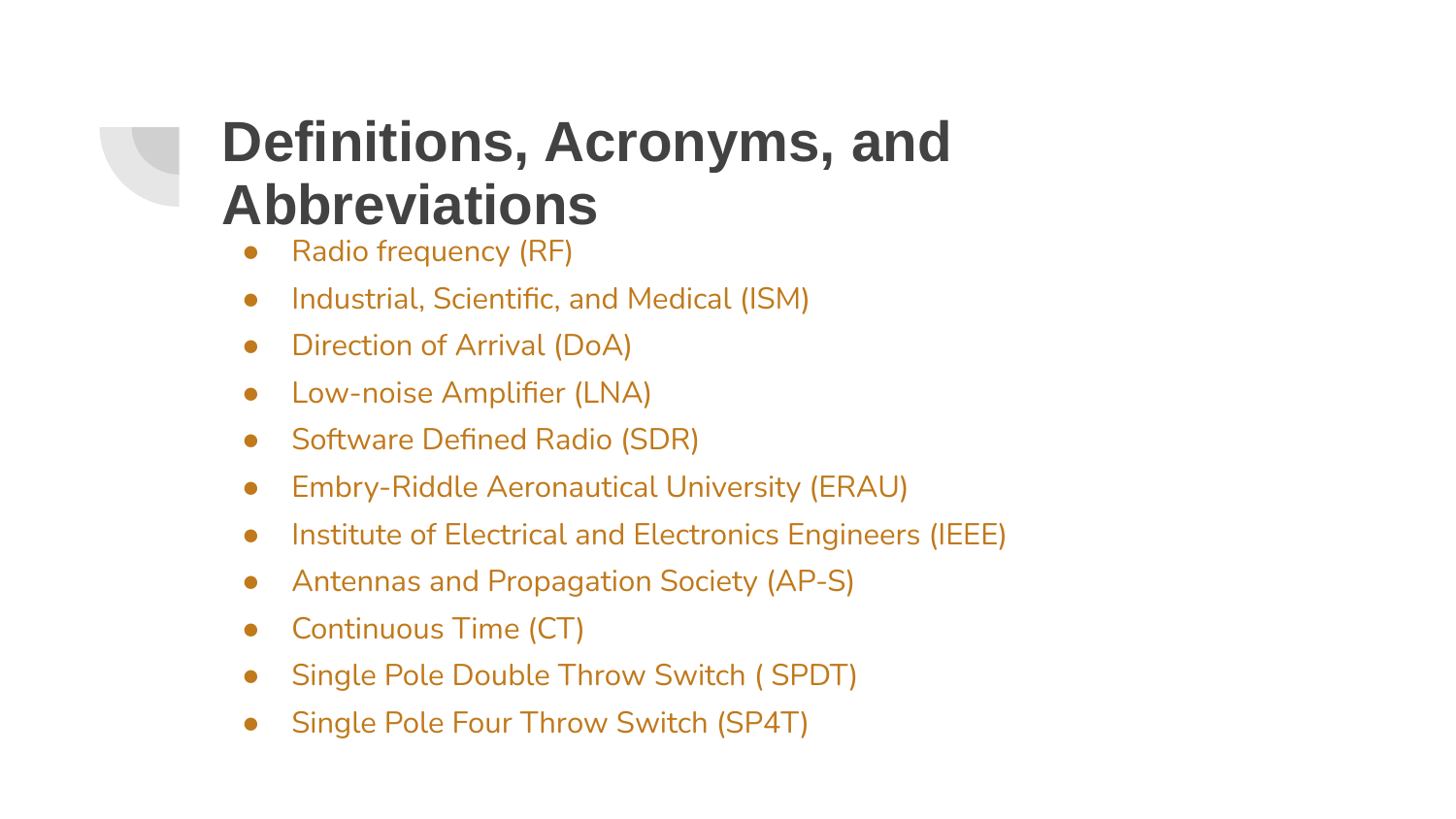

# Definitions, Acronyms, and Abbreviations
Radio frequency (RF)
Industrial, Scientific, and Medical (ISM)
Direction of Arrival (DoA)
Low-noise Amplifier (LNA)
Software Defined Radio (SDR)
Embry-Riddle Aeronautical University (ERAU)
Institute of Electrical and Electronics Engineers (IEEE)
Antennas and Propagation Society (AP-S)
Continuous Time (CT)
Single Pole Double Throw Switch ( SPDT)
Single Pole Four Throw Switch (SP4T)